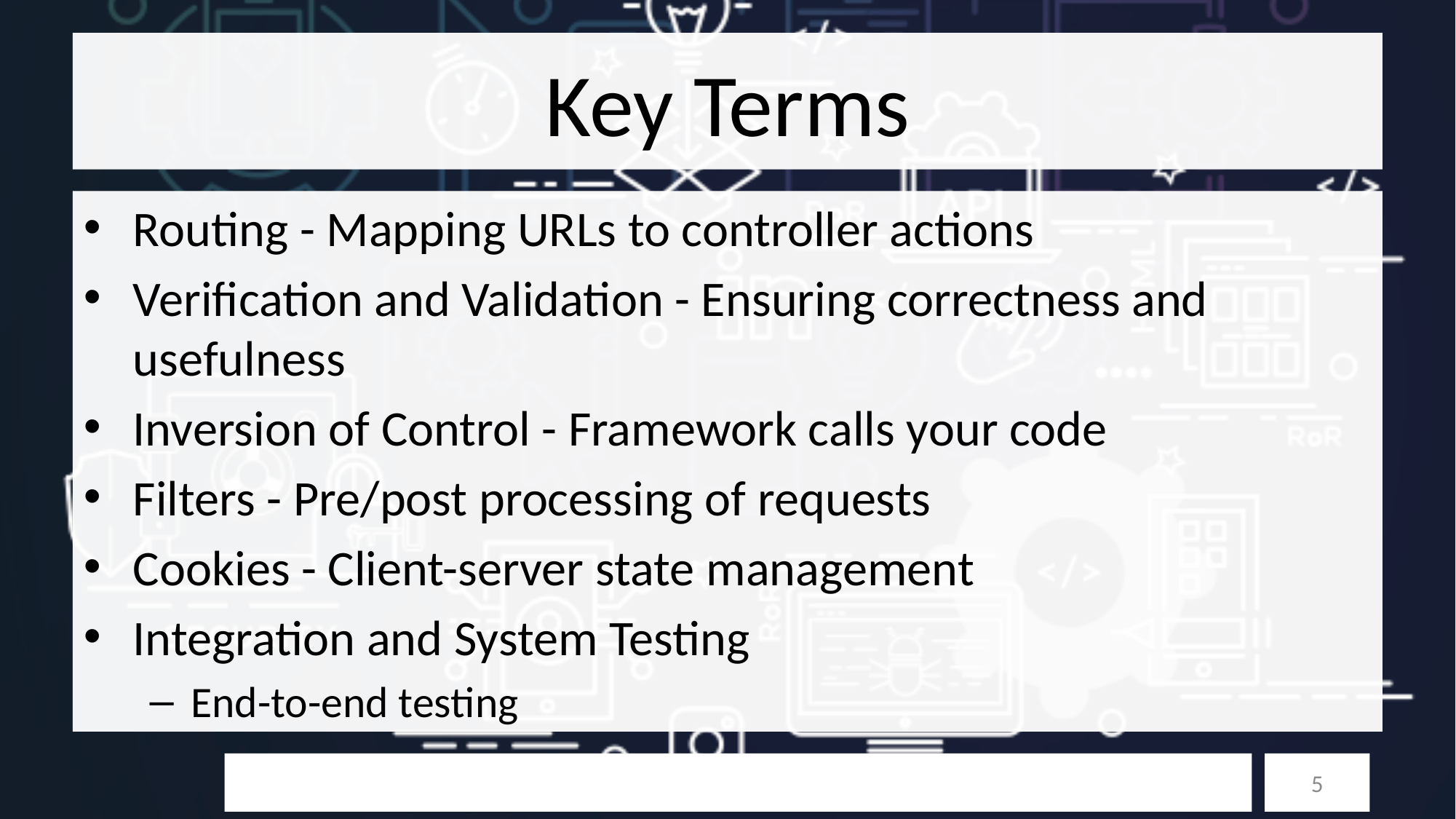

# Key Terms
Routing - Mapping URLs to controller actions
Verification and Validation - Ensuring correctness and usefulness
Inversion of Control - Framework calls your code
Filters - Pre/post processing of requests
Cookies - Client-server state management
Integration and System Testing
End-to-end testing

5